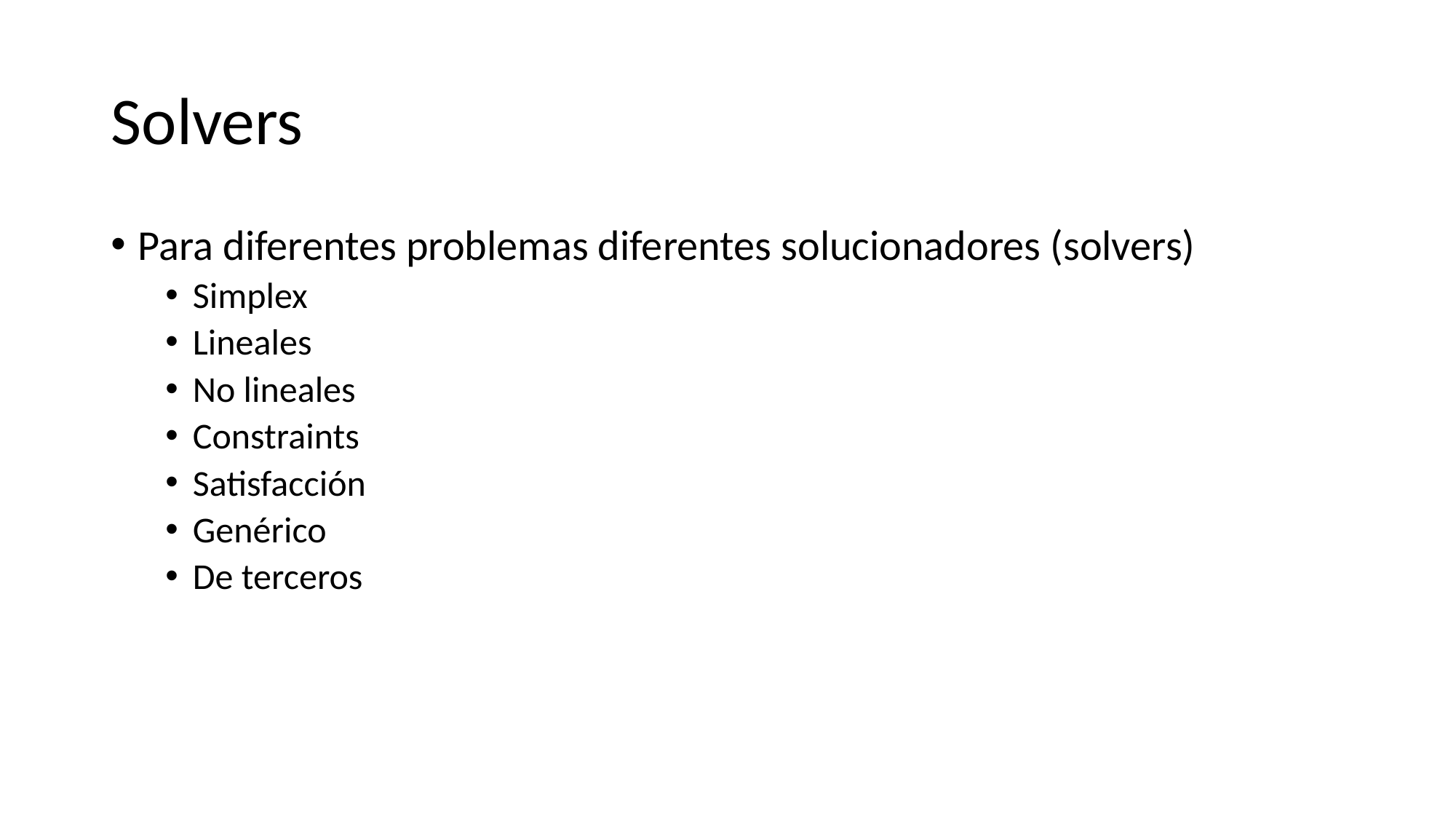

# Solvers
Para diferentes problemas diferentes solucionadores (solvers)
Simplex
Lineales
No lineales
Constraints
Satisfacción
Genérico
De terceros